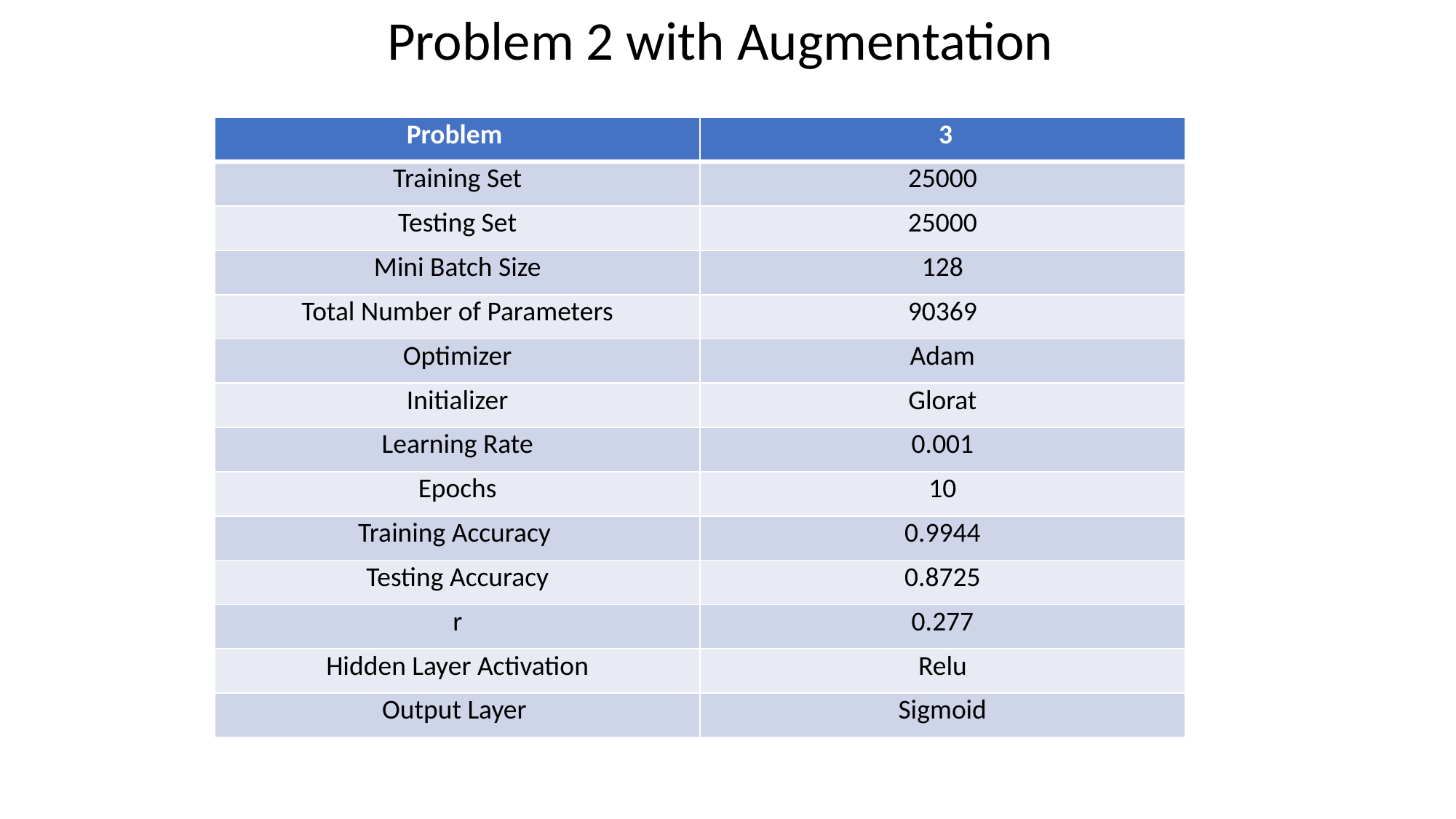

Problem 2 with Augmentation
| Problem | 3 |
| --- | --- |
| Training Set | 25000 |
| Testing Set | 25000 |
| Mini Batch Size | 128 |
| Total Number of Parameters | 90369 |
| Optimizer | Adam |
| Initializer | Glorat |
| Learning Rate | 0.001 |
| Epochs | 10 |
| Training Accuracy | 0.9944 |
| Testing Accuracy | 0.8725 |
| r | 0.277 |
| Hidden Layer Activation | Relu |
| Output Layer | Sigmoid |